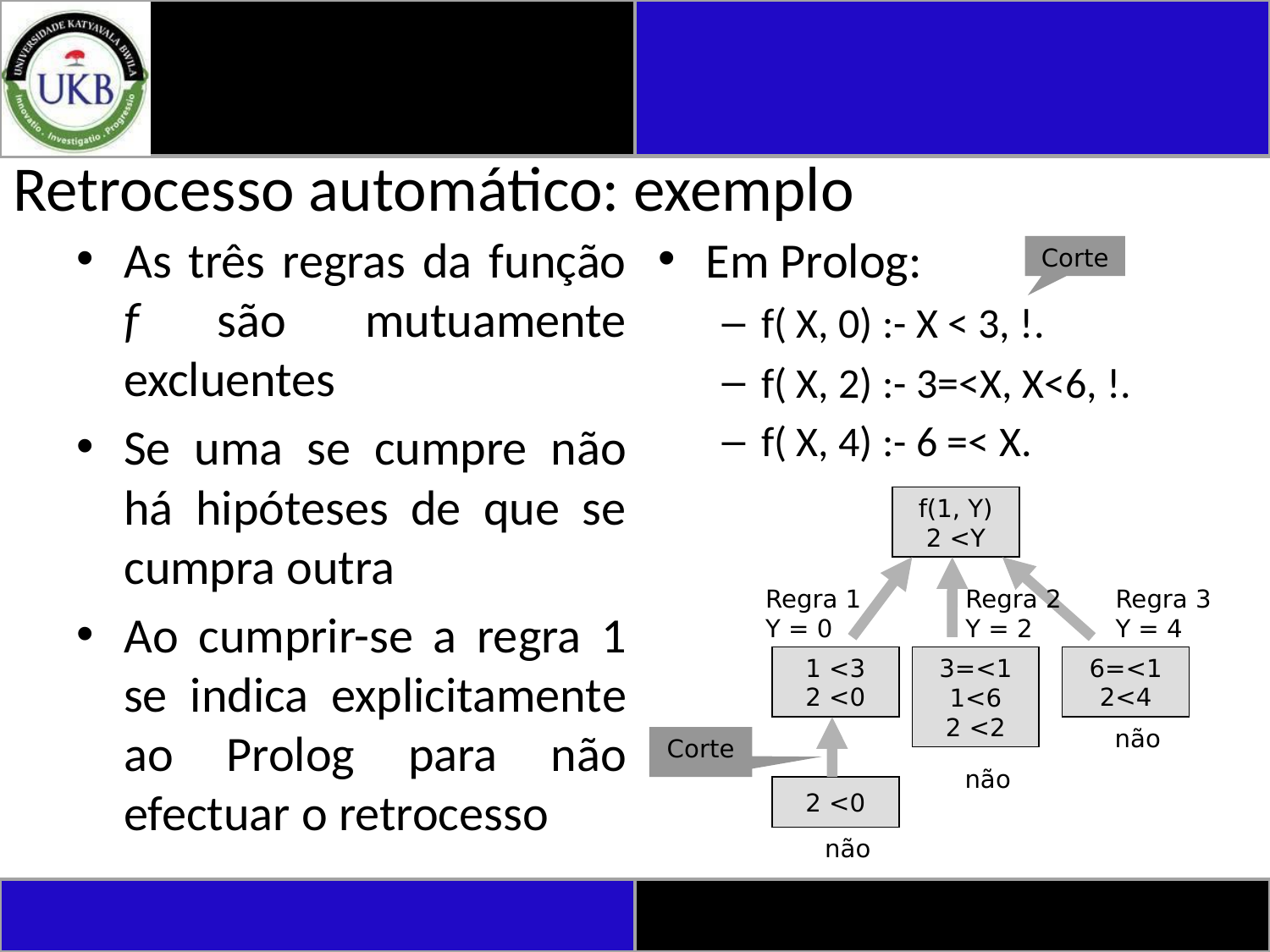

# Retrocesso automático: exemplo
As três regras da função f são mutuamente excluentes
Se uma se cumpre não há hipóteses de que se cumpra outra
Ao cumprir-se a regra 1 se indica explicitamente ao Prolog para não efectuar o retrocesso
Em Prolog:
f( X, 0) :- X < 3, !.
f( X, 2) :- 3=<X, X<6, !.
f( X, 4) :- 6 =< X.

Corte
f(1, Y)
2 <Y

Regra 1
Y = 0
Regra 2
Y = 2
Regra 3
Y = 4
1 <3
2 <0
3=<1
1<6
2 <2
6=<1
2<4

não
Corte
não
2 <0
não